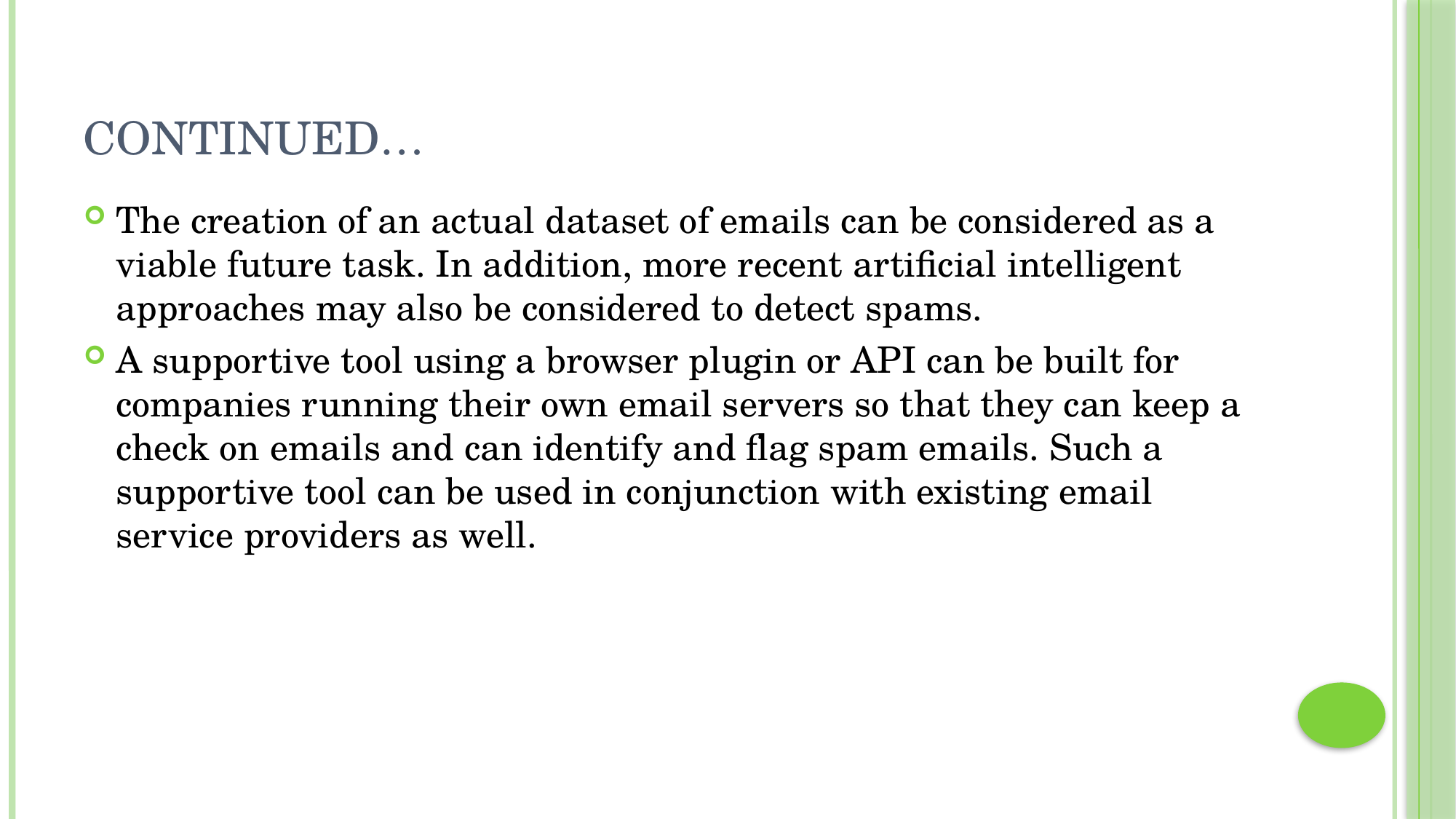

# Continued…
The creation of an actual dataset of emails can be considered as a viable future task. In addition, more recent artificial intelligent approaches may also be considered to detect spams.
A supportive tool using a browser plugin or API can be built for companies running their own email servers so that they can keep a check on emails and can identify and flag spam emails. Such a supportive tool can be used in conjunction with existing email service providers as well.